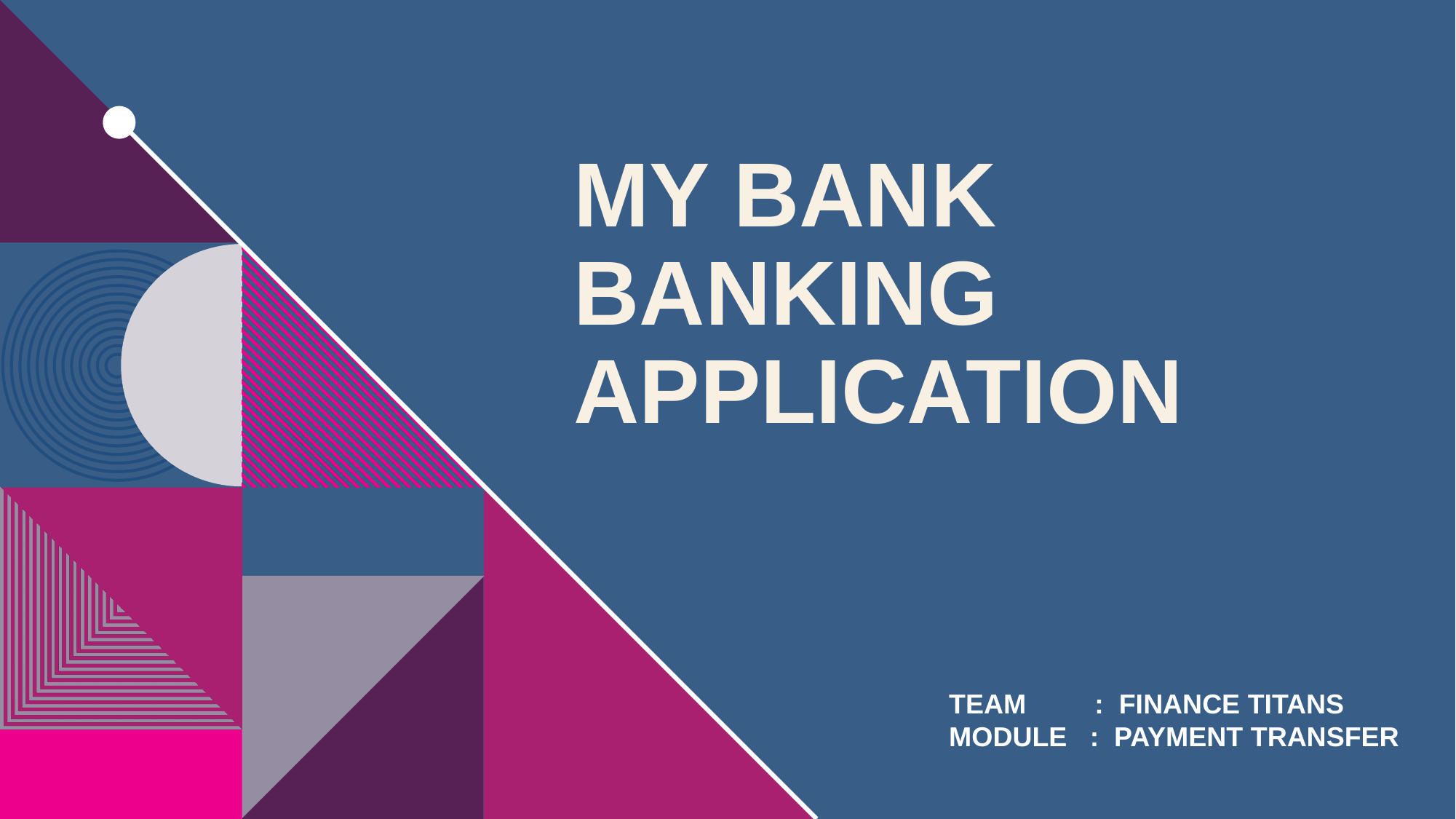

# My BANK BANKING APPLICATION
TEAM         :  FINANCE TITANS
MODULE   :  PAYMENT TRANSFER